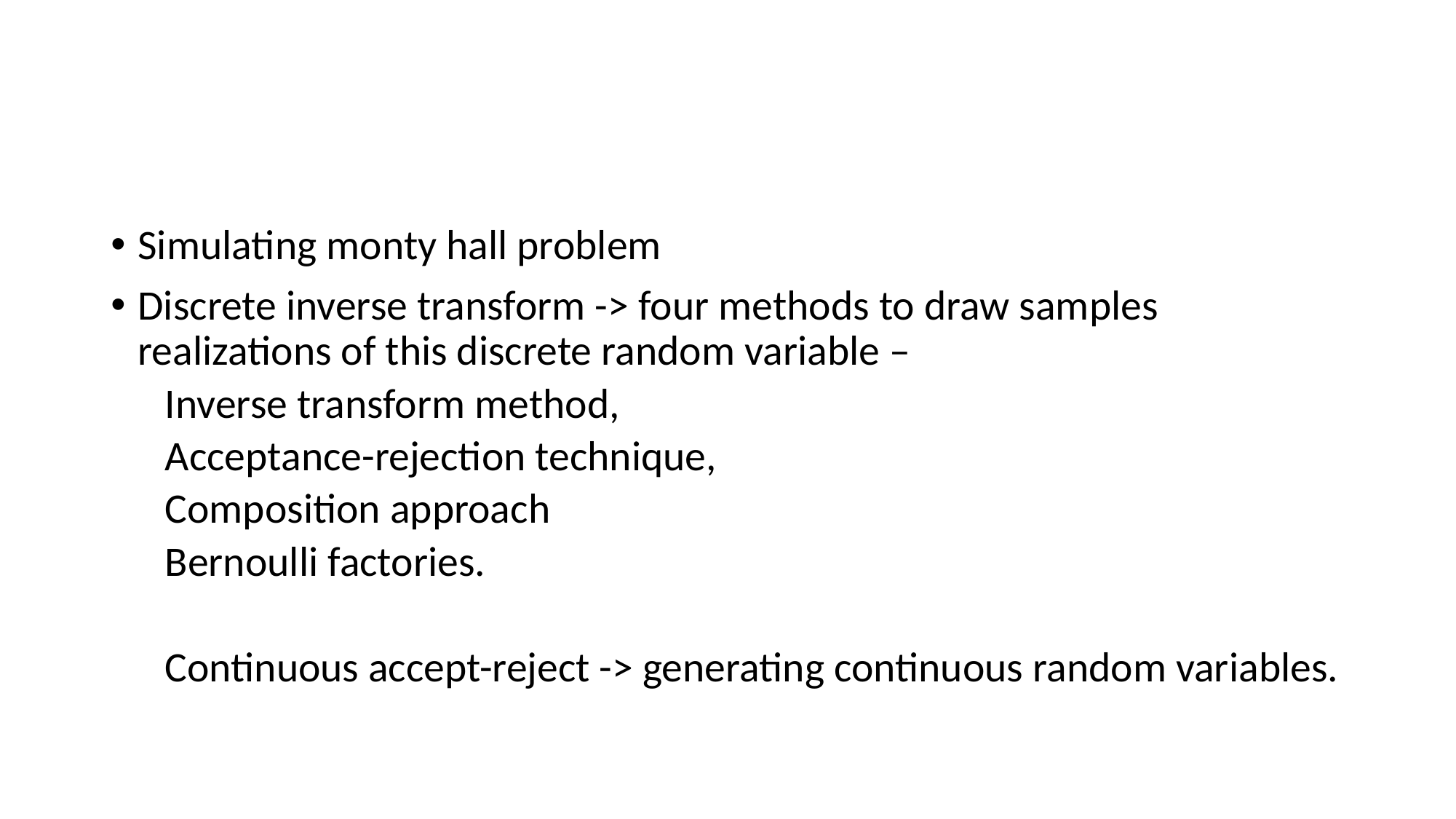

#
Simulating monty hall problem
Discrete inverse transform -> four methods to draw samples realizations of this discrete random variable –
Inverse transform method,
Acceptance-rejection technique,
Composition approach
Bernoulli factories.

Continuous accept-reject -> generating continuous random variables.